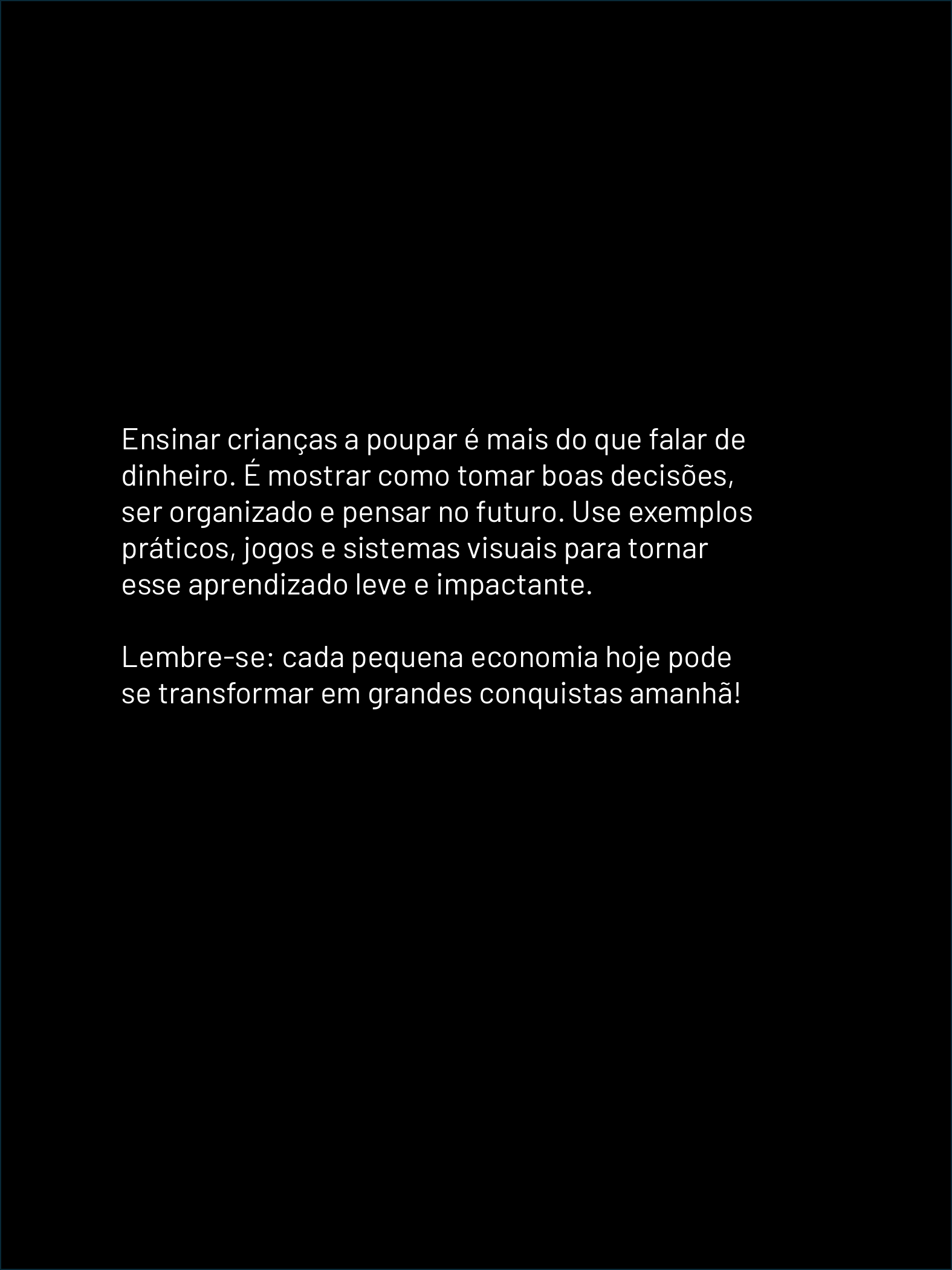

#

Ensinar crianças a poupar é mais do que falar de dinheiro. É mostrar como tomar boas decisões, ser organizado e pensar no futuro. Use exemplos práticos, jogos e sistemas visuais para tornar esse aprendizado leve e impactante.

Lembre-se: cada pequena economia hoje pode se transformar em grandes conquistas amanhã!